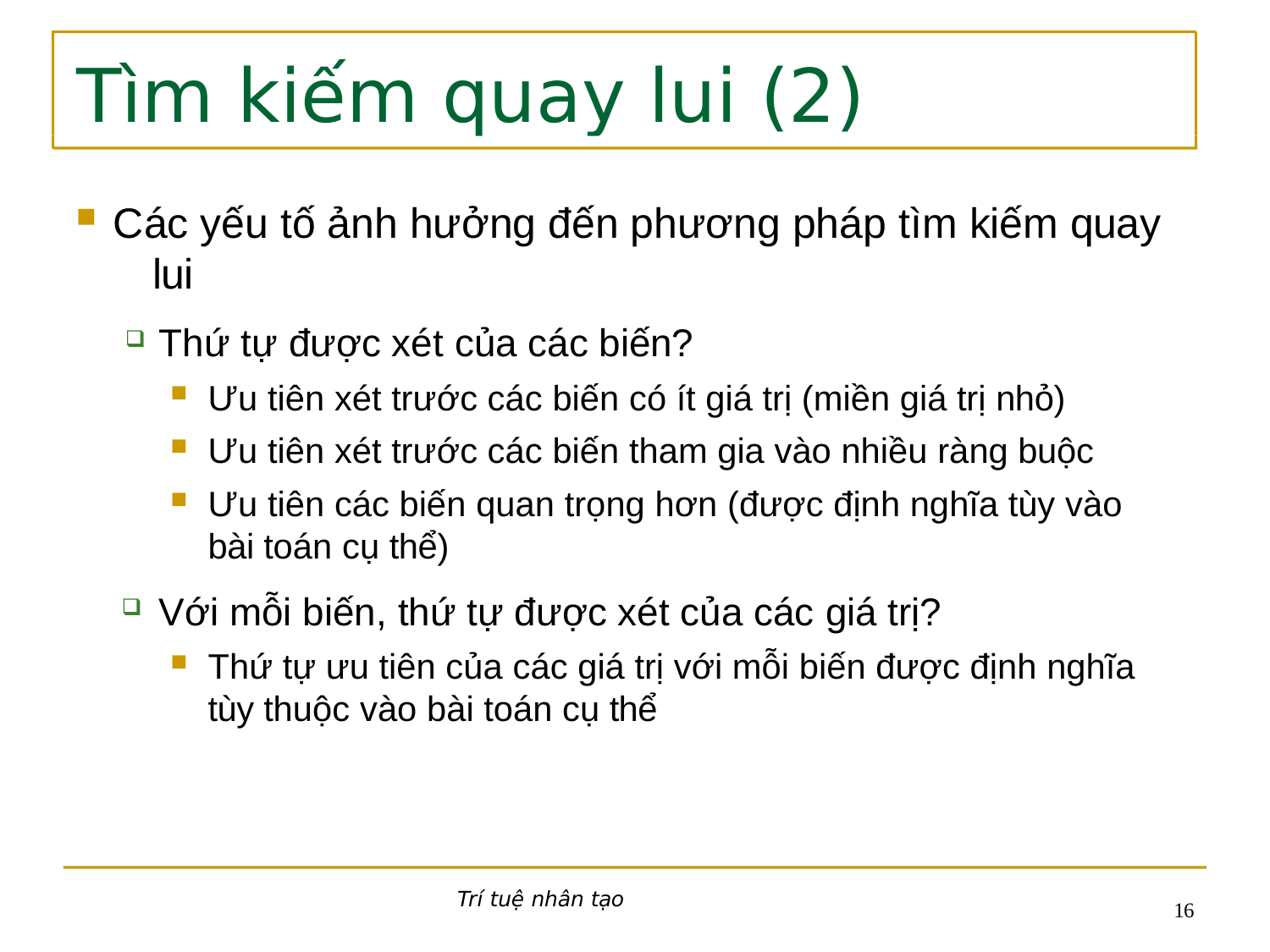

# Tìm kiếm quay lui (2)

Các yếu tố ảnh hưởng đến phương pháp tìm kiếm quay 	lui
Thứ tự được xét của các biến?
Ưu tiên xét trước các biến có ít giá trị (miền giá trị nhỏ)
Ưu tiên xét trước các biến tham gia vào nhiều ràng buộc
Ưu tiên các biến quan trọng hơn (được định nghĩa tùy vào bài toán cụ thể)
Với mỗi biến, thứ tự được xét của các giá trị?
Thứ tự ưu tiên của các giá trị với mỗi biến được định nghĩa tùy thuộc vào bài toán cụ thể

Trí tuệ nhân tạo
16